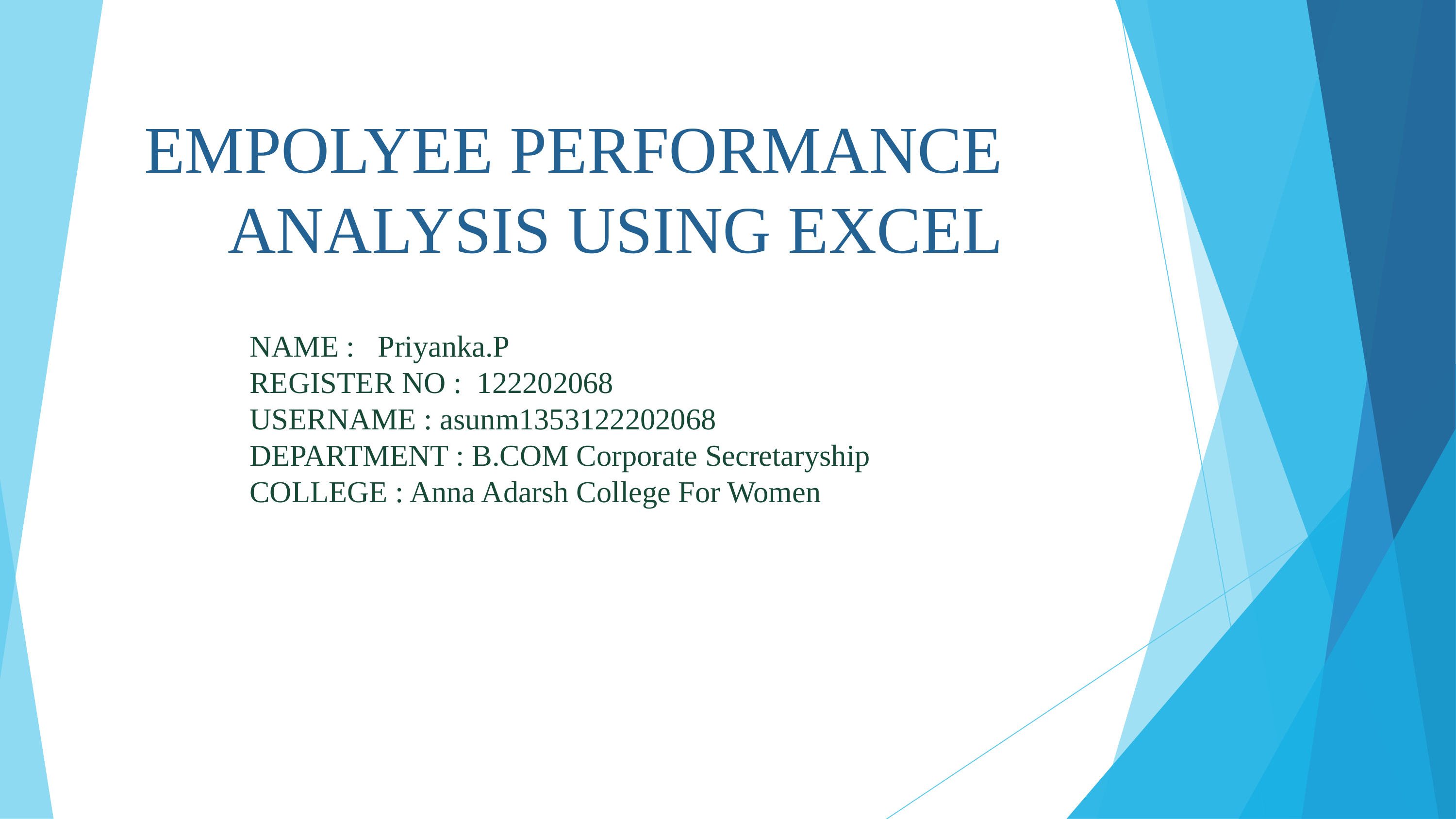

EMPOLYEE PERFORMANCE ANALYSIS USING EXCEL
NAME :   Priyanka.P
REGISTER NO :  122202068
USERNAME : asunm1353122202068
DEPARTMENT : B.COM Corporate Secretaryship
COLLEGE : Anna Adarsh College For Women